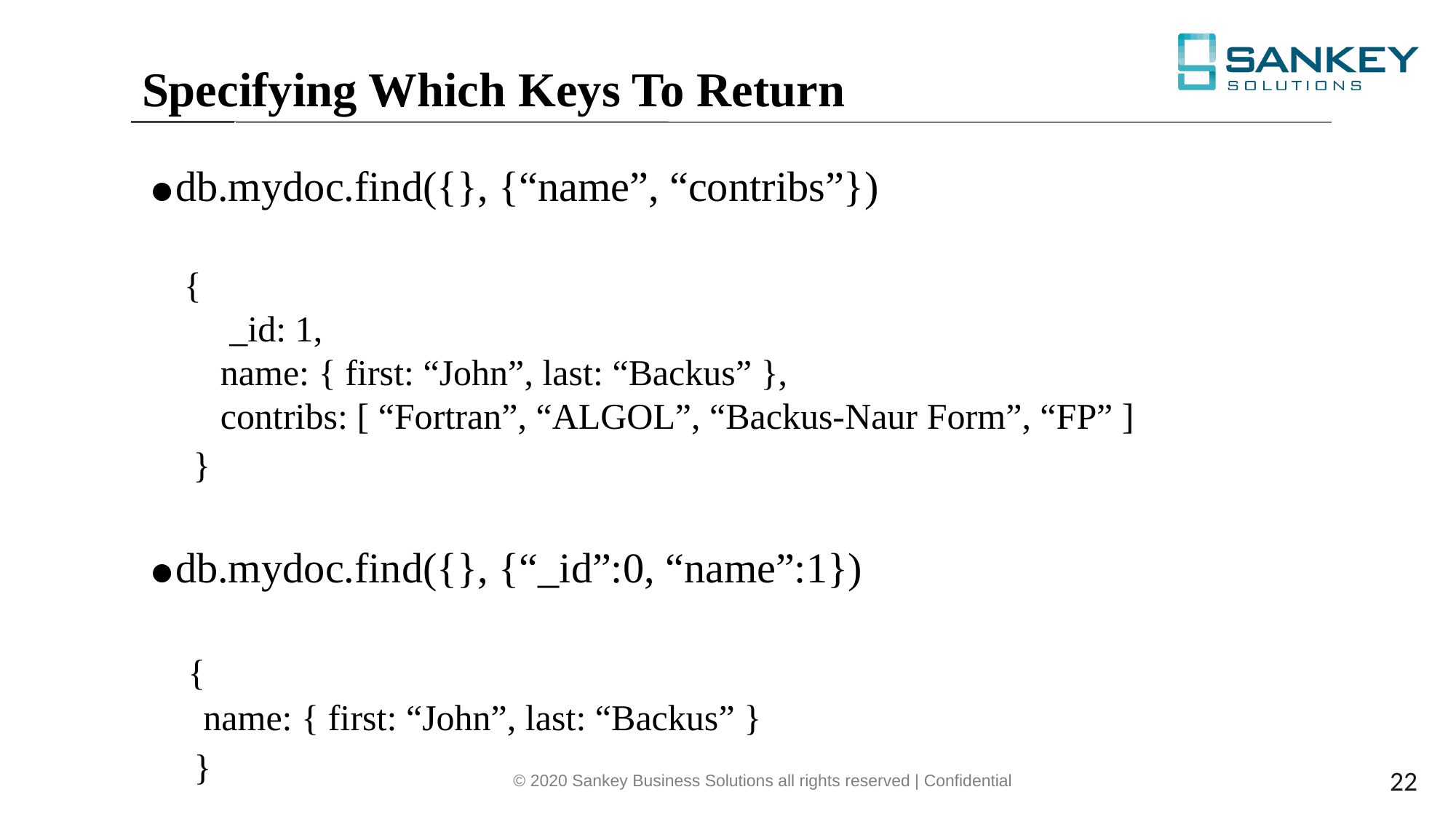

Specifying Which Keys To Return

db.mydoc.find({}, {“name”, “contribs”})

{
     _id: 1,
    name: { first: “John”, last: “Backus” },
    contribs: [ “Fortran”, “ALGOL”, “Backus-Naur Form”, “FP” ]
 }

db.mydoc.find({}, {“_id”:0, “name”:1})

  {
    name: { first: “John”, last: “Backus” }
   }